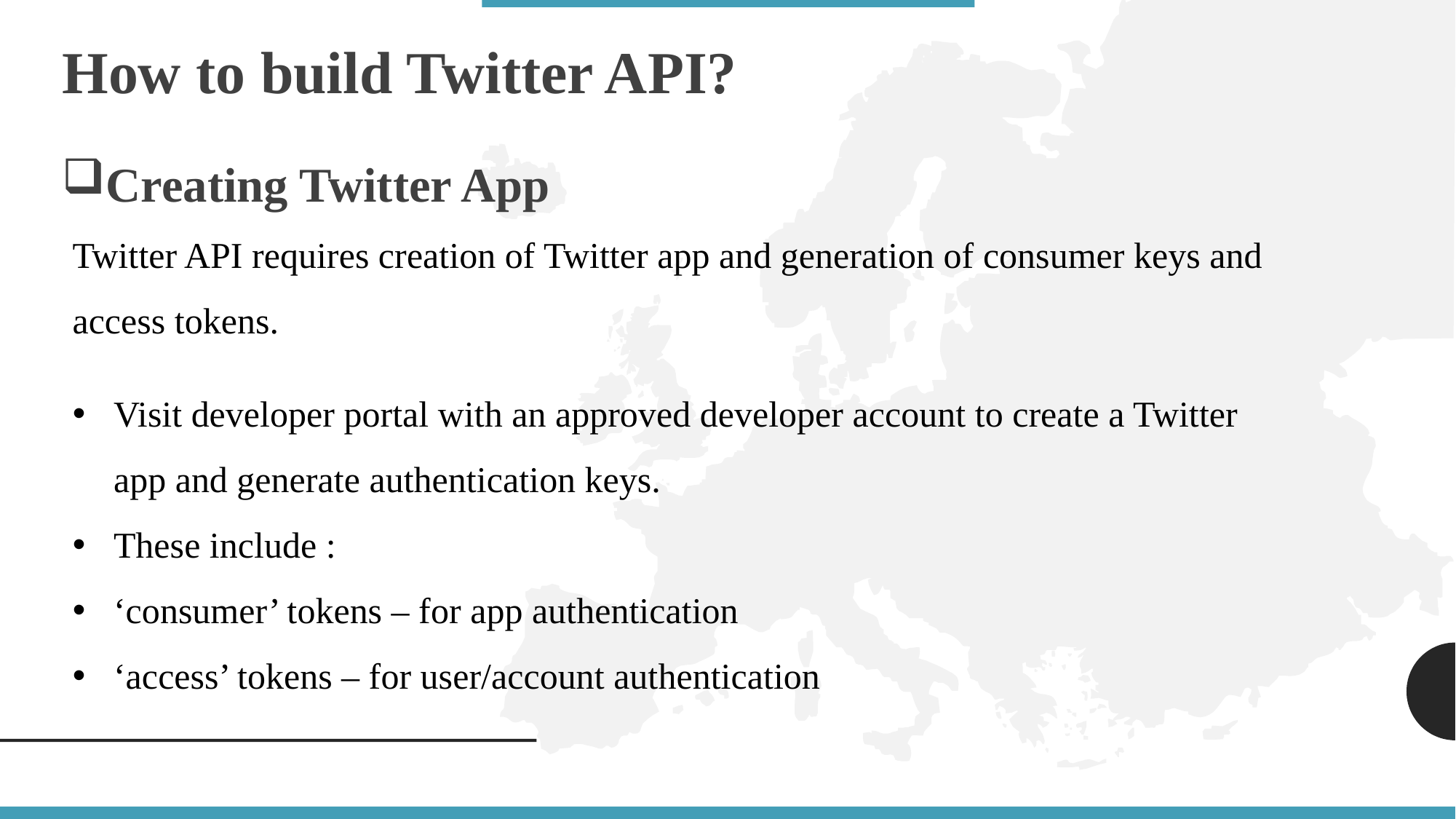

How to build Twitter API?
Creating Twitter App
Twitter API requires creation of Twitter app and generation of consumer keys and access tokens.

Visit developer portal with an approved developer account to create a Twitter app and generate authentication keys.
These include :
‘consumer’ tokens – for app authentication
‘access’ tokens – for user/account authentication